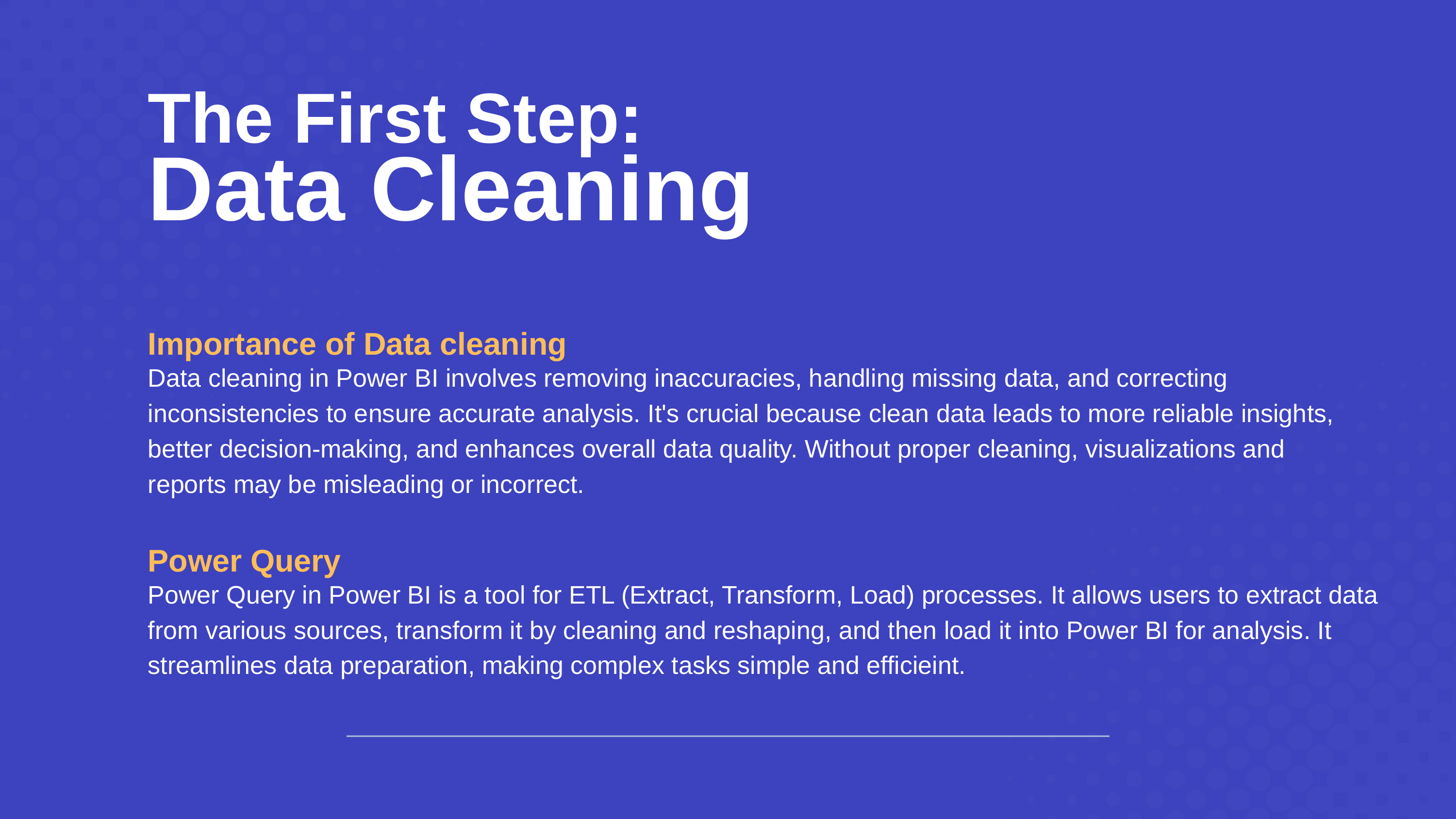

The First Step:
Data Cleaning
Importance of Data cleaning

Data cleaning in Power BI involves removing inaccuracies, handling missing data, and correcting inconsistencies to ensure accurate analysis. It's crucial because clean data leads to more reliable insights, better decision-making, and enhances overall data quality. Without proper cleaning, visualizations and reports may be misleading or incorrect.
Power Query
Power Query in Power BI is a tool for ETL (Extract, Transform, Load) processes. It allows users to extract data from various sources, transform it by cleaning and reshaping, and then load it into Power BI for analysis. It streamlines data preparation, making complex tasks simple and efficieint.